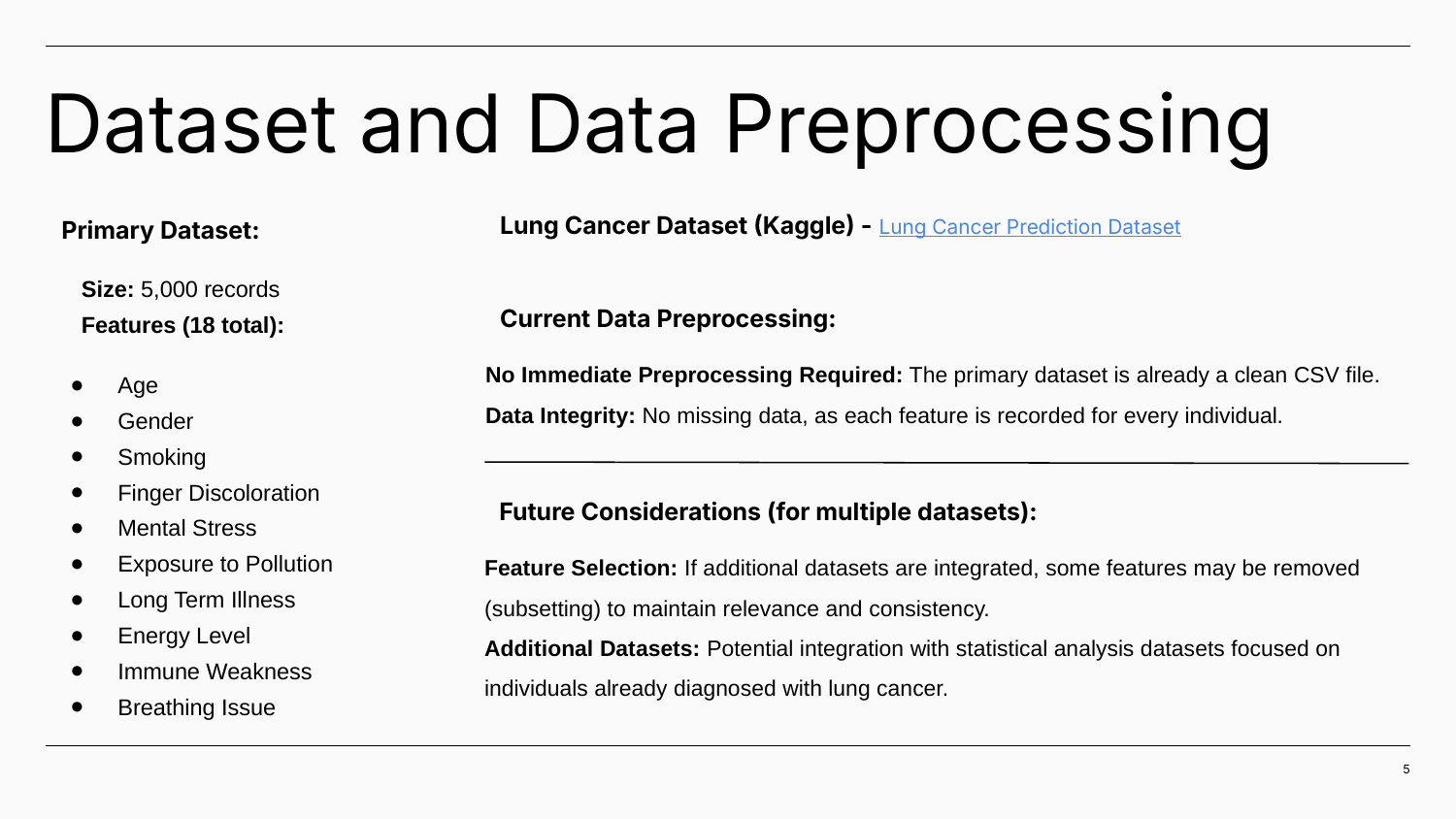

Dataset and Data Preprocessing
Lung Cancer Dataset (Kaggle) - Lung Cancer Prediction Dataset
Primary Dataset:
Size: 5,000 records
Features (18 total):
Age
Gender
Smoking
Finger Discoloration
Mental Stress
Exposure to Pollution
Long Term Illness
Energy Level
Immune Weakness
Breathing Issue
Current Data Preprocessing:
No Immediate Preprocessing Required: The primary dataset is already a clean CSV file.
Data Integrity: No missing data, as each feature is recorded for every individual.

Future Considerations (for multiple datasets):
Feature Selection: If additional datasets are integrated, some features may be removed (subsetting) to maintain relevance and consistency.
Additional Datasets: Potential integration with statistical analysis datasets focused on individuals already diagnosed with lung cancer.

5